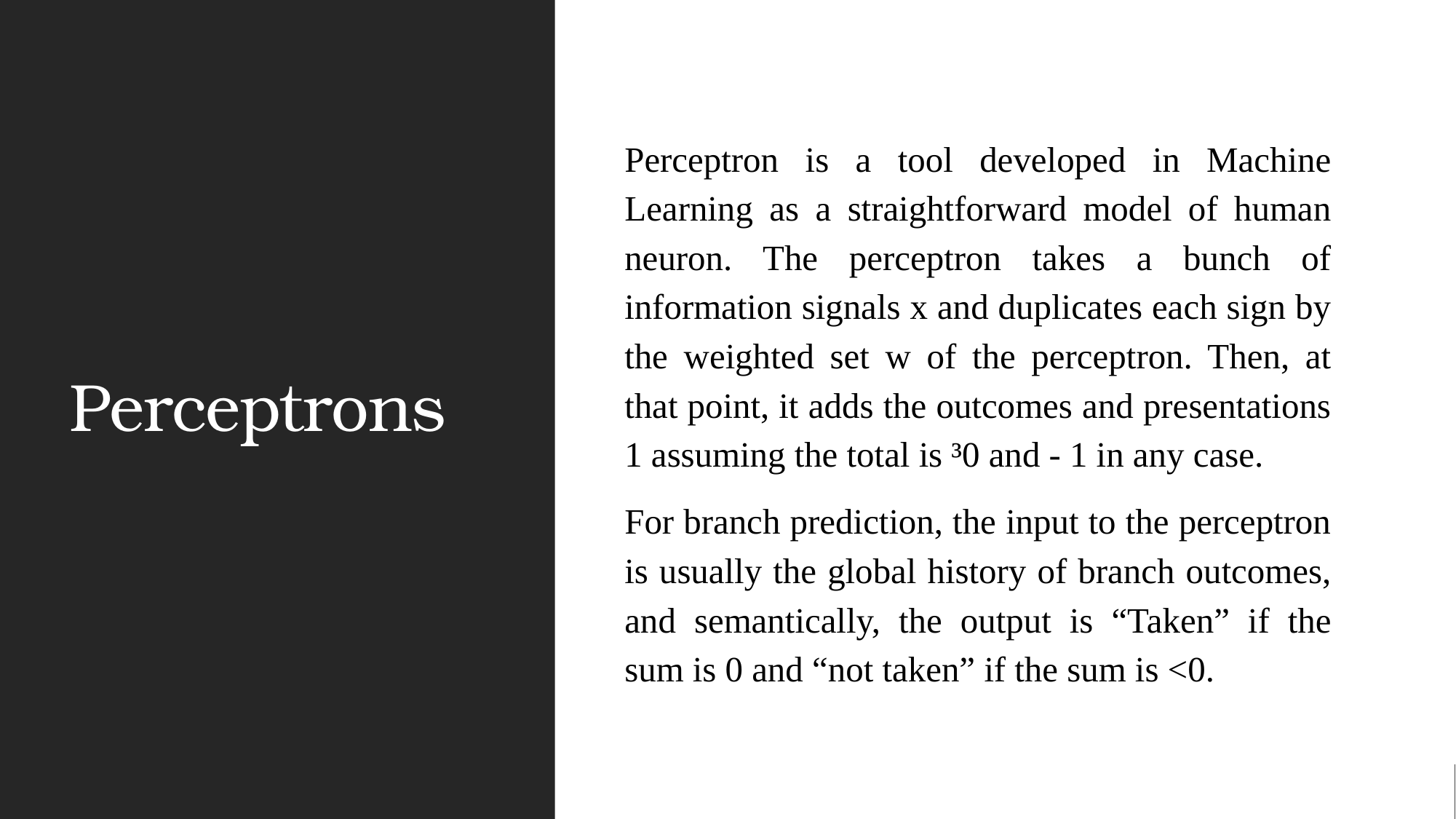

# Perceptrons
Perceptron is a tool developed in Machine Learning as a straightforward model of human neuron. The perceptron takes a bunch of information signals x and duplicates each sign by the weighted set w of the perceptron. Then, at that point, it adds the outcomes and presentations 1 assuming the total is ³0 and - 1 in any case.
For branch prediction, the input to the perceptron is usually the global history of branch outcomes, and semantically, the output is “Taken” if the sum is 0 and “not taken” if the sum is <0.